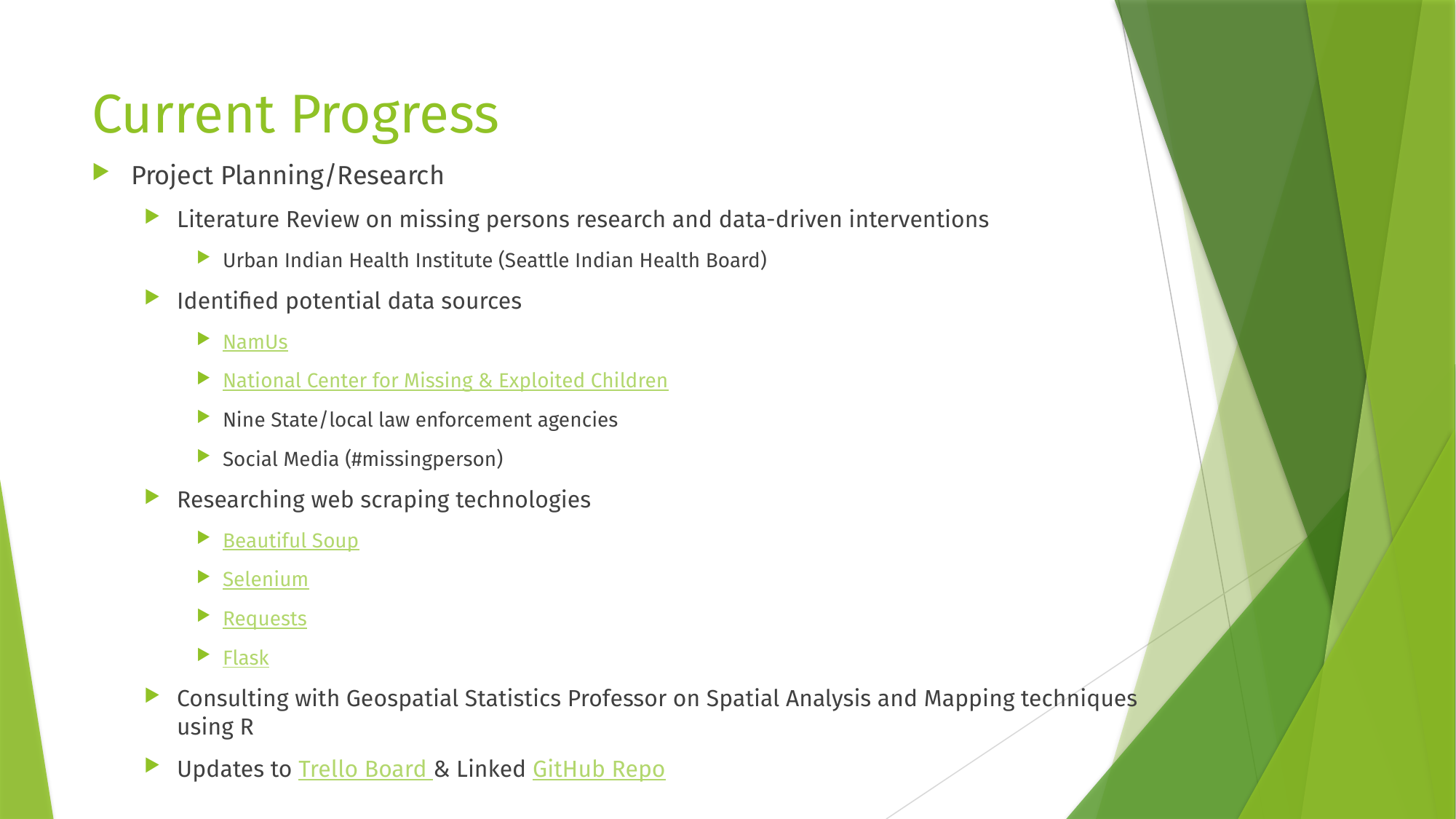

# Current Progress
Project Planning/Research
Literature Review on missing persons research and data-driven interventions
Urban Indian Health Institute (Seattle Indian Health Board)
Identified potential data sources
NamUs
National Center for Missing & Exploited Children
Nine State/local law enforcement agencies
Social Media (#missingperson)
Researching web scraping technologies
Beautiful Soup
Selenium
Requests
Flask
Consulting with Geospatial Statistics Professor on Spatial Analysis and Mapping techniques using R
Updates to Trello Board & Linked GitHub Repo